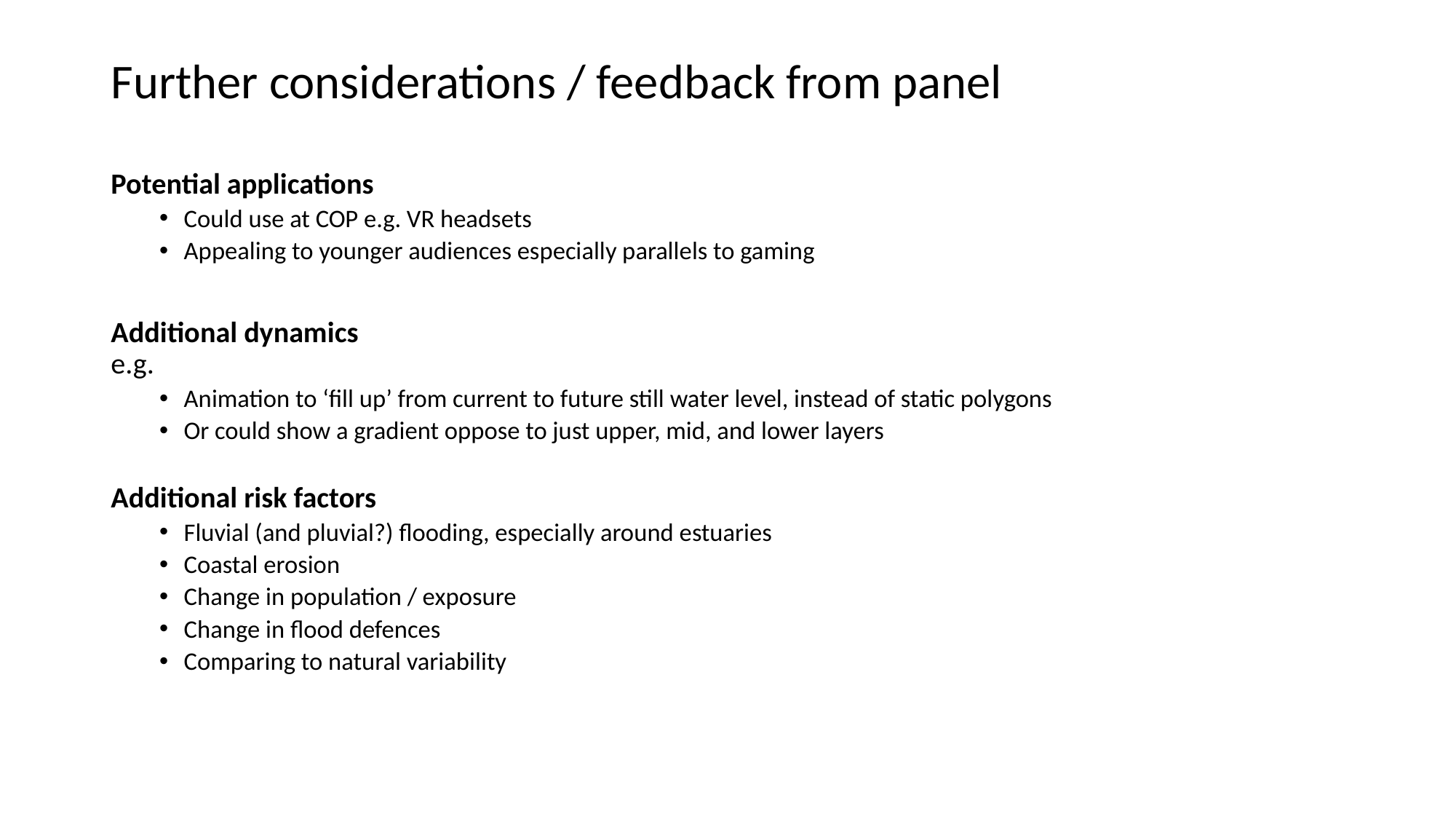

# Further considerations / feedback from panel
Potential applications
Could use at COP e.g. VR headsets
Appealing to younger audiences especially parallels to gaming

Additional dynamics
e.g.
Animation to ‘fill up’ from current to future still water level, instead of static polygons
Or could show a gradient oppose to just upper, mid, and lower layers
Additional risk factors
Fluvial (and pluvial?) flooding, especially around estuaries
Coastal erosion
Change in population / exposure
Change in flood defences
Comparing to natural variability